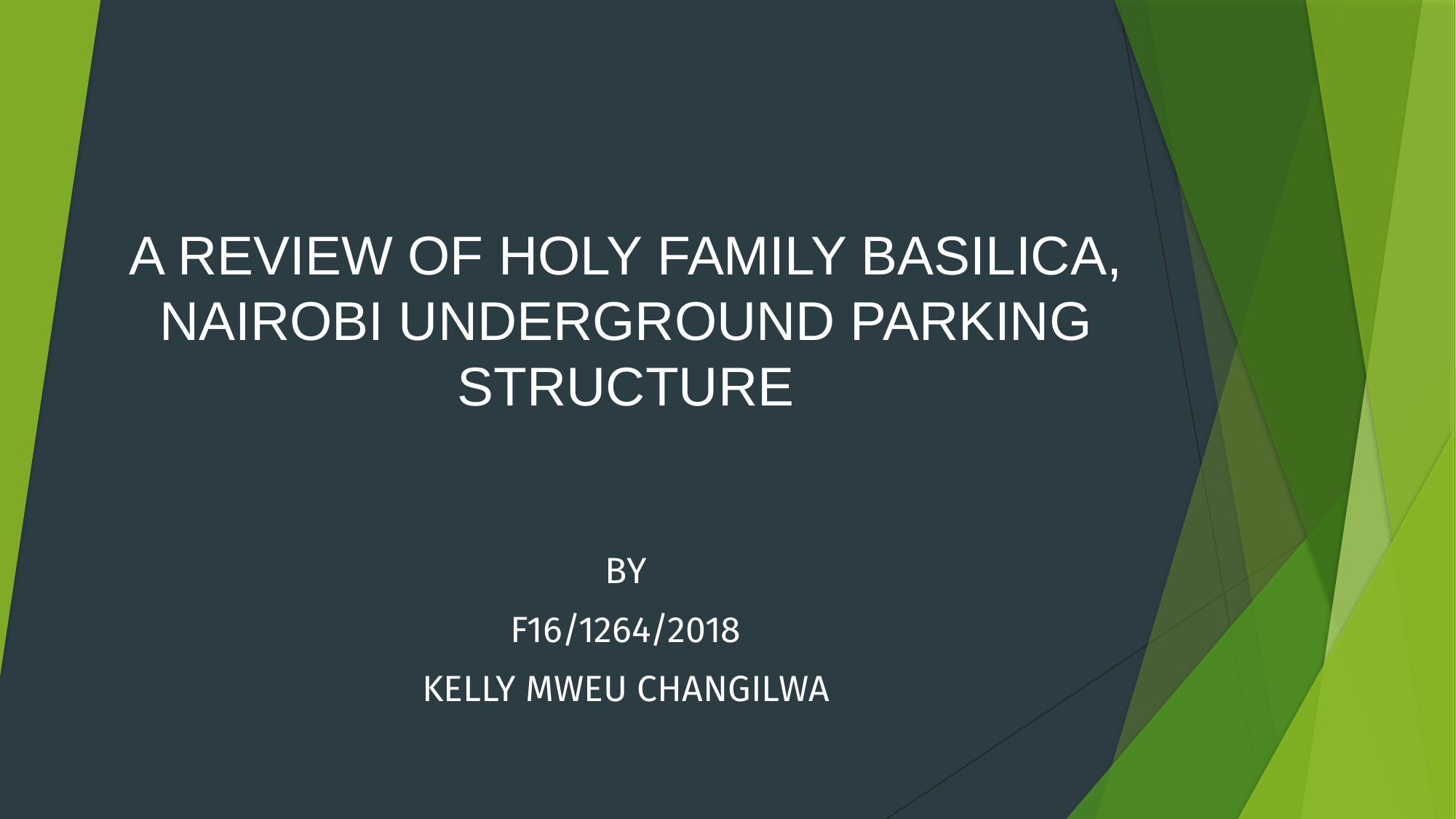

# A REVIEW OF HOLY FAMILY BASILICA, NAIROBI UNDERGROUND PARKING STRUCTURE
BY
F16/1264/2018
KELLY MWEU CHANGILWA